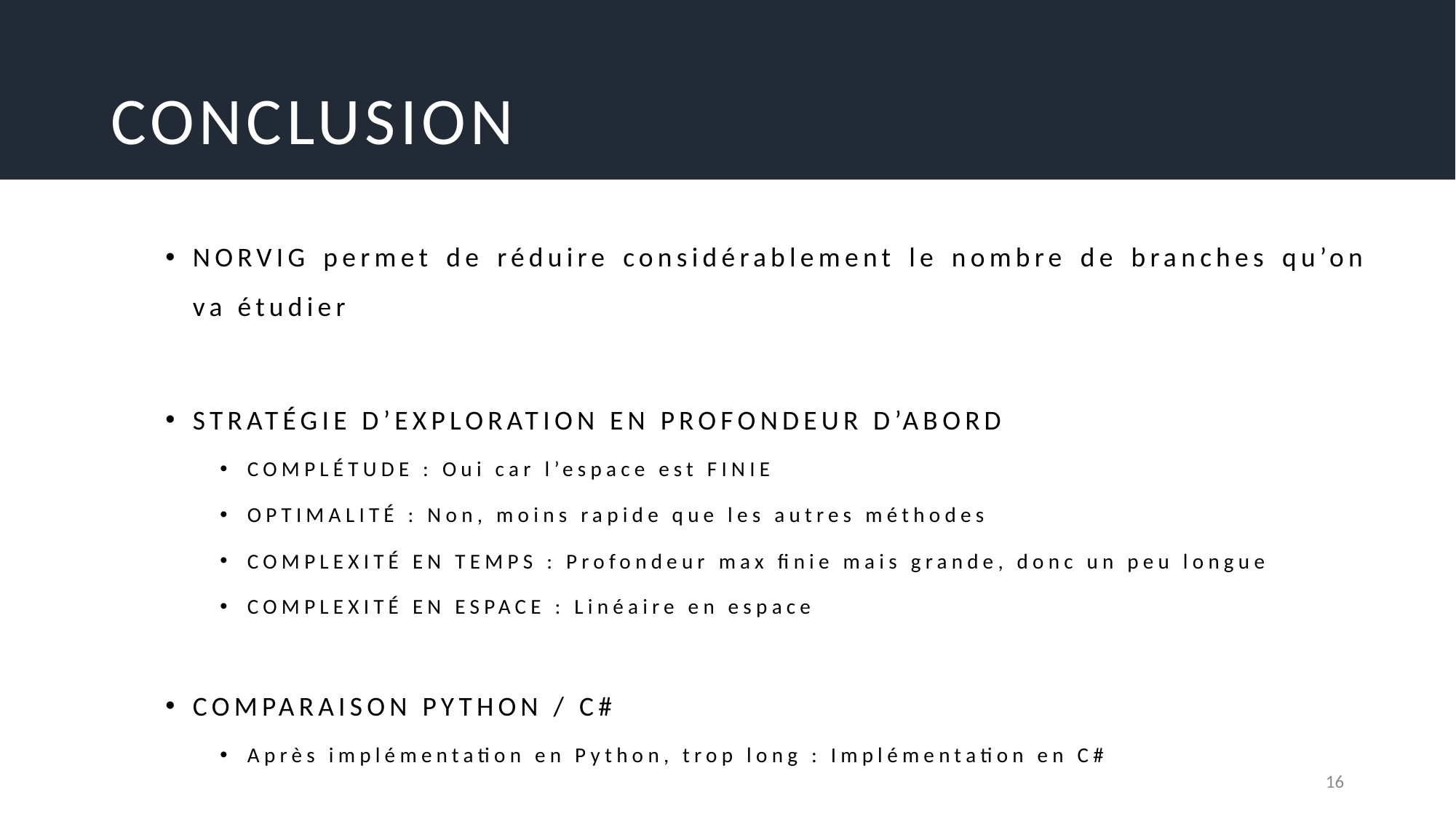

# CONCLUSION
NORVIG permet de réduire considérablement le nombre de branches qu’on va étudier

STRATÉGIE D’EXPLORATION EN PROFONDEUR D’ABORD
COMPLÉTUDE : Oui car l’espace est FINIE
OPTIMALITÉ : Non, moins rapide que les autres méthodes
COMPLEXITÉ EN TEMPS : Profondeur max finie mais grande, donc un peu longue
COMPLEXITÉ EN ESPACE : Linéaire en espace

COMPARAISON PYTHON / C#
Après implémentation en Python, trop long : Implémentation en C#

16